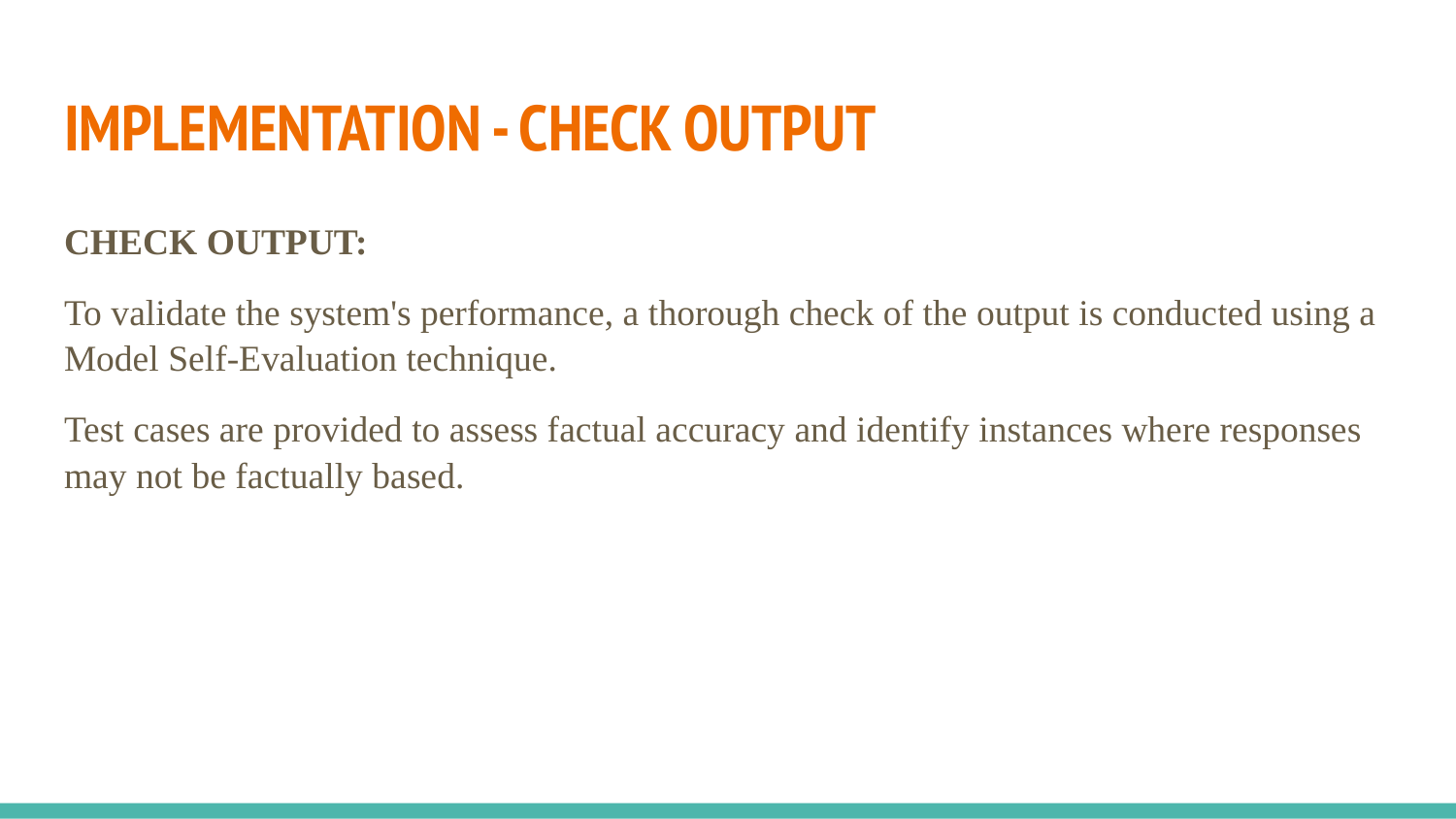

# IMPLEMENTATION - CHECK OUTPUT
CHECK OUTPUT:
To validate the system's performance, a thorough check of the output is conducted using a Model Self-Evaluation technique.
Test cases are provided to assess factual accuracy and identify instances where responses may not be factually based.